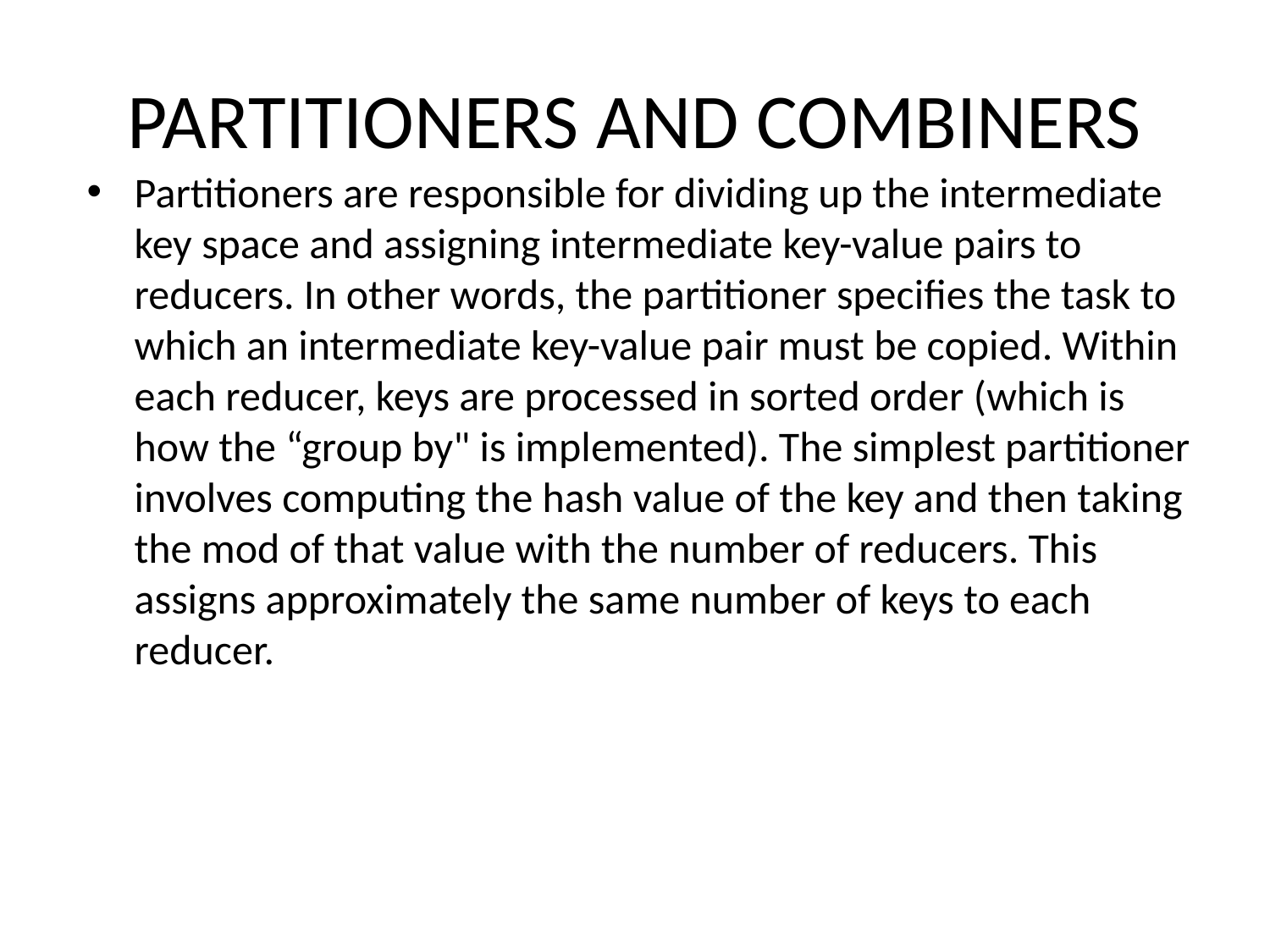

# PARTITIONERS AND COMBINERS
Partitioners are responsible for dividing up the intermediate key space and assigning intermediate key-value pairs to reducers. In other words, the partitioner specifies the task to which an intermediate key-value pair must be copied. Within each reducer, keys are processed in sorted order (which is how the “group by" is implemented). The simplest partitioner involves computing the hash value of the key and then taking the mod of that value with the number of reducers. This assigns approximately the same number of keys to each reducer.